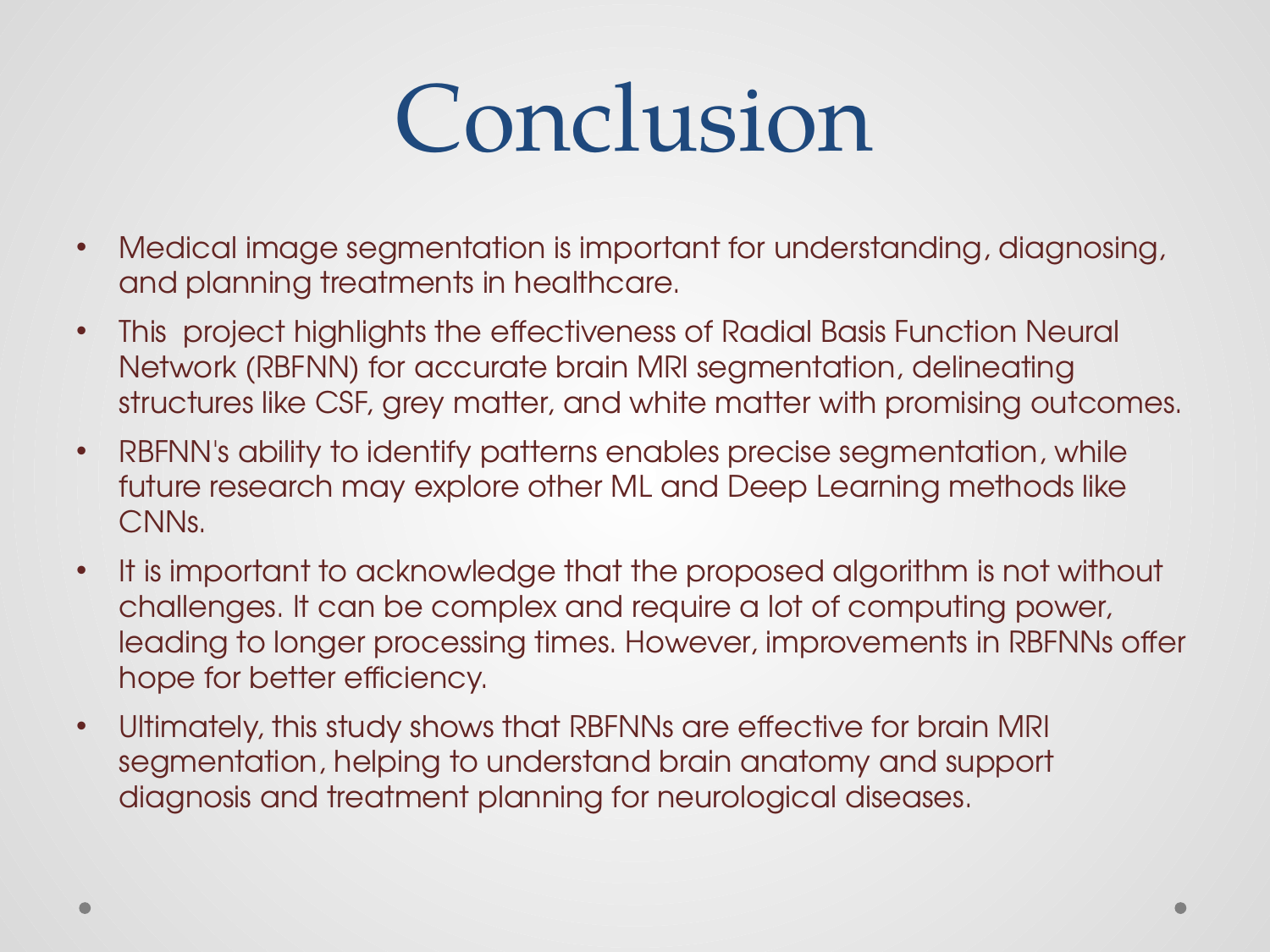

# Conclusion
Medical image segmentation is important for understanding, diagnosing, and planning treatments in healthcare.
This  project highlights the effectiveness of Radial Basis Function Neural Network (RBFNN) for accurate brain MRI segmentation, delineating structures like CSF, grey matter, and white matter with promising outcomes.
RBFNN's ability to identify patterns enables precise segmentation, while future research may explore other ML and Deep Learning methods like CNNs.
It is important to acknowledge that the proposed algorithm is not without challenges. It can be complex and require a lot of computing power, leading to longer processing times. However, improvements in RBFNNs offer hope for better efficiency.
Ultimately, this study shows that RBFNNs are effective for brain MRI segmentation, helping to understand brain anatomy and support diagnosis and treatment planning for neurological diseases.